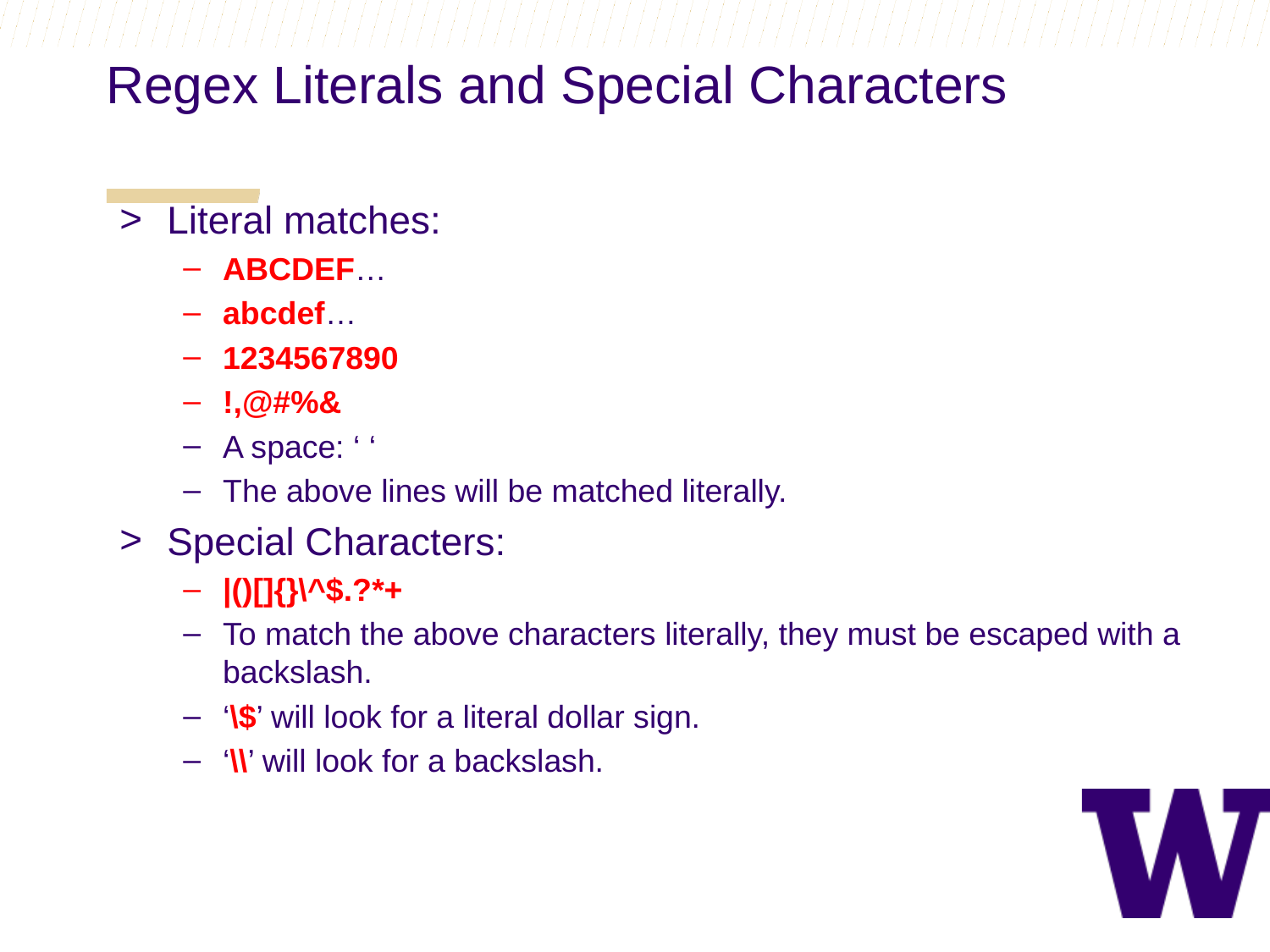

Regex Literals and Special Characters
Literal matches:
ABCDEF…
abcdef…
1234567890
!,@#%&
A space: ‘ ‘
The above lines will be matched literally.
Special Characters:
|()[]{}\^$.?*+
To match the above characters literally, they must be escaped with a backslash.
‘\$’ will look for a literal dollar sign.
‘\\’ will look for a backslash.